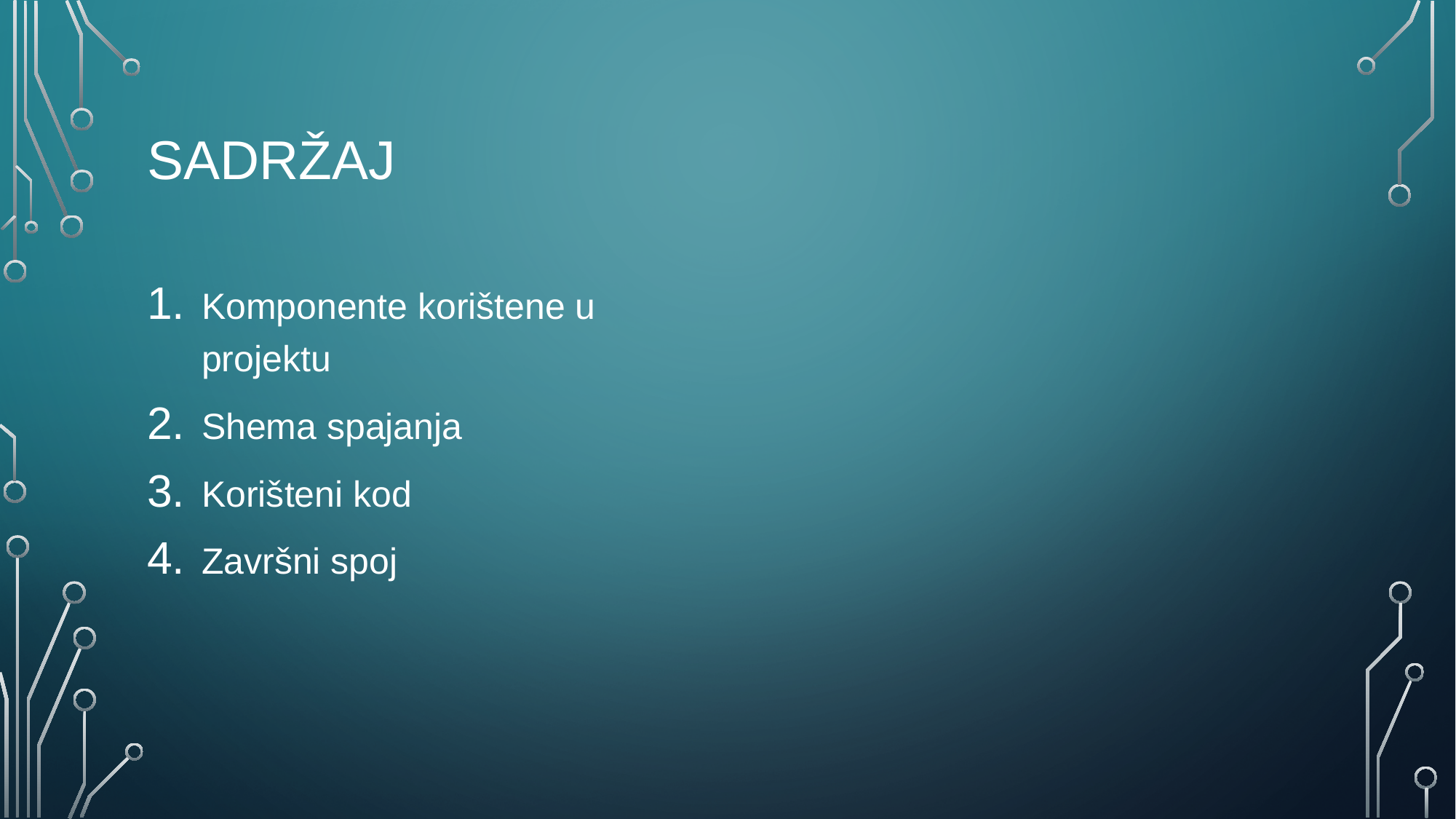

# sadržaj
Komponente korištene u projektu
Shema spajanja
Korišteni kod
Završni spoj